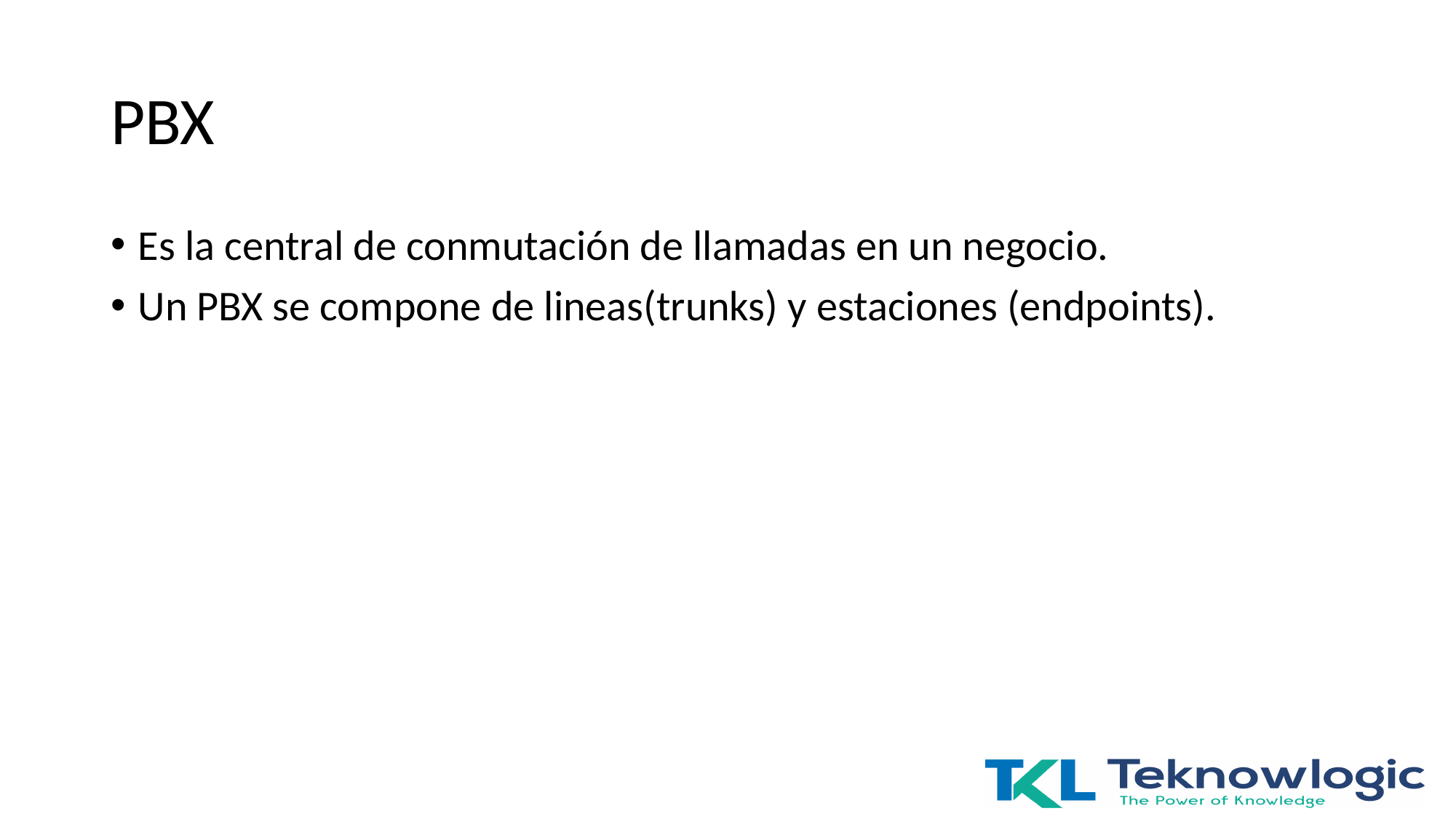

# PBX
Es la central de conmutación de llamadas en un negocio.
Un PBX se compone de lineas(trunks) y estaciones (endpoints).